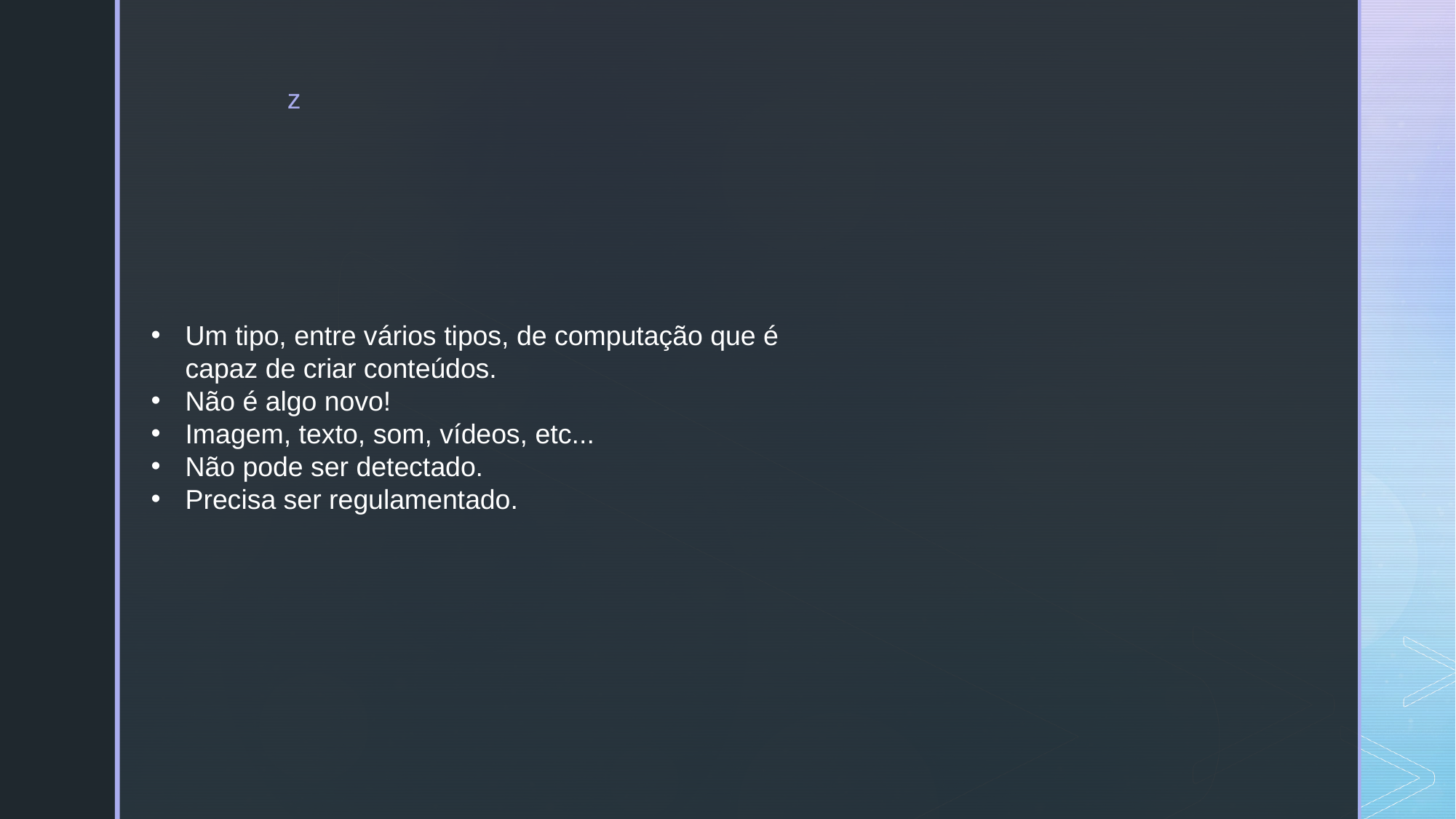

Um tipo, entre vários tipos, de computação que é capaz de criar conteúdos.
Não é algo novo!
Imagem, texto, som, vídeos, etc...
Não pode ser detectado.
Precisa ser regulamentado.